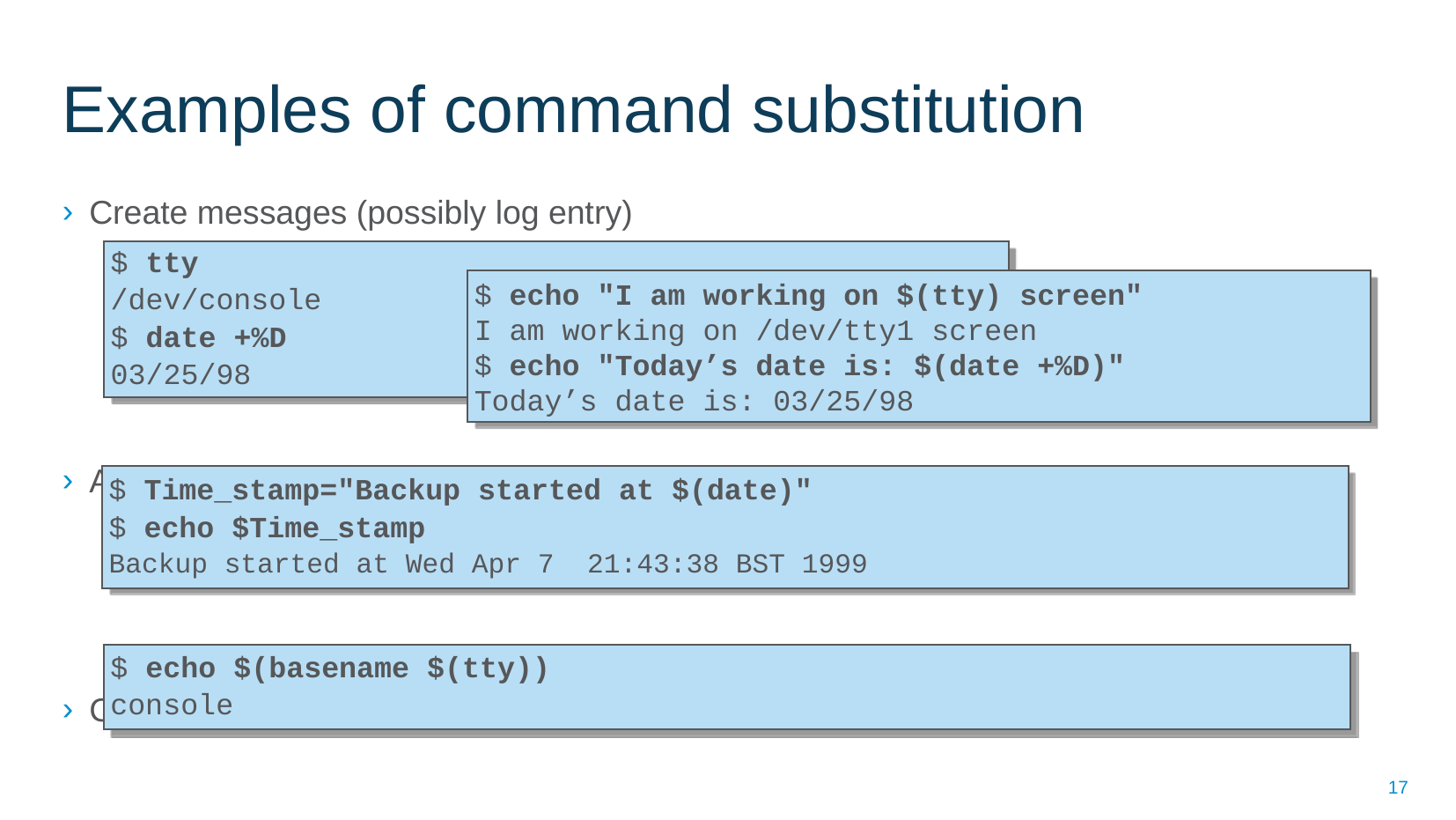

Examples of command substitution
Create messages (possibly log entry)

Automate variable assignment

Command substitutions can be nested
$ tty
/dev/console
$ date +%D
03/25/98
$ echo "I am working on $(tty) screen"
I am working on /dev/tty1 screen
$ echo "Today’s date is: $(date +%D)"
Today’s date is: 03/25/98
$ Time_stamp="Backup started at $(date)"
$ echo $Time_stamp
Backup started at Wed Apr 7  21:43:38 BST 1999
$ echo $(basename $(tty))
console